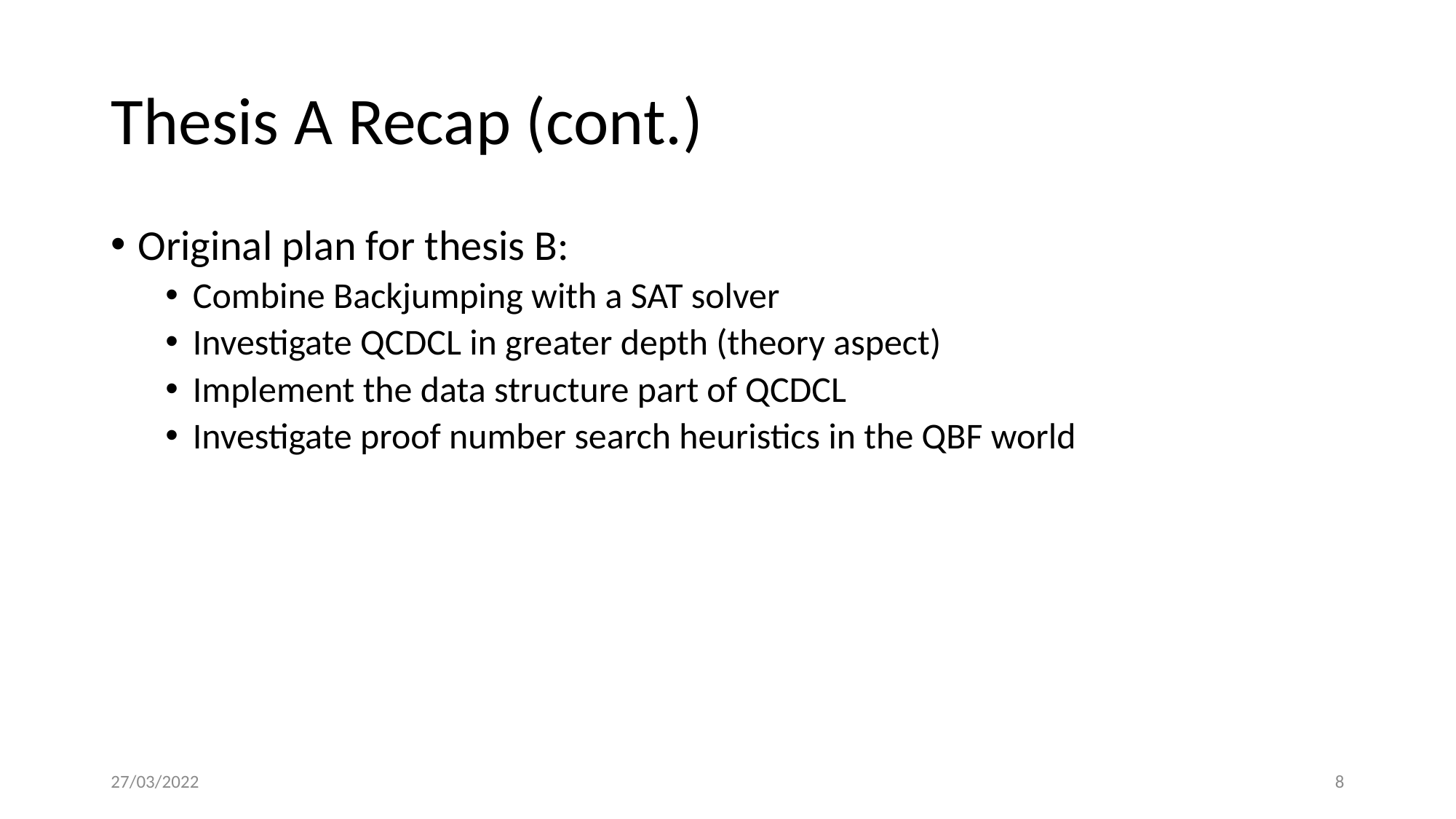

# Thesis A Recap (cont.)
Original plan for thesis B:
Combine Backjumping with a SAT solver
Investigate QCDCL in greater depth (theory aspect)
Implement the data structure part of QCDCL
Investigate proof number search heuristics in the QBF world

27/03/2022
8